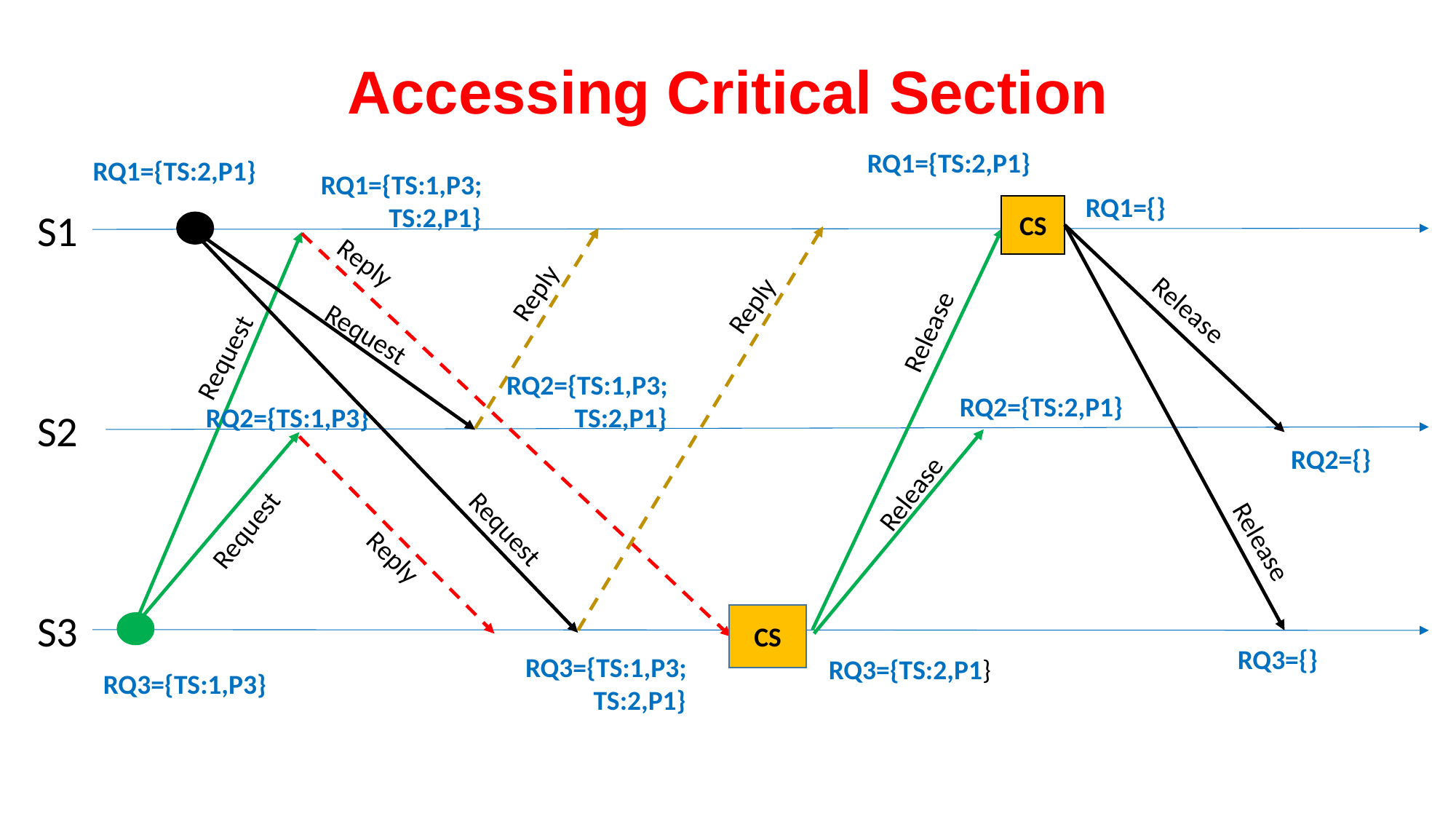

Accessing Critical Section
RQ1={TS:2,P1}
RQ1={TS:2,P1}
RQ1={TS:1,P3;
           TS:2,P1}

RQ1={}
CS
S1

Reply
Reply
Reply
Release
Release
Request
Request
RQ2={TS:1,P3;
           TS:2,P1}
RQ2={TS:2,P1}
RQ2={TS:1,P3}

S2
RQ2={}
Release
Request
Request
Release
Reply
S3
CS

RQ3={}
RQ3={TS:1,P3;
           TS:2,P1}
RQ3={TS:2,P1}
RQ3={TS:1,P3}